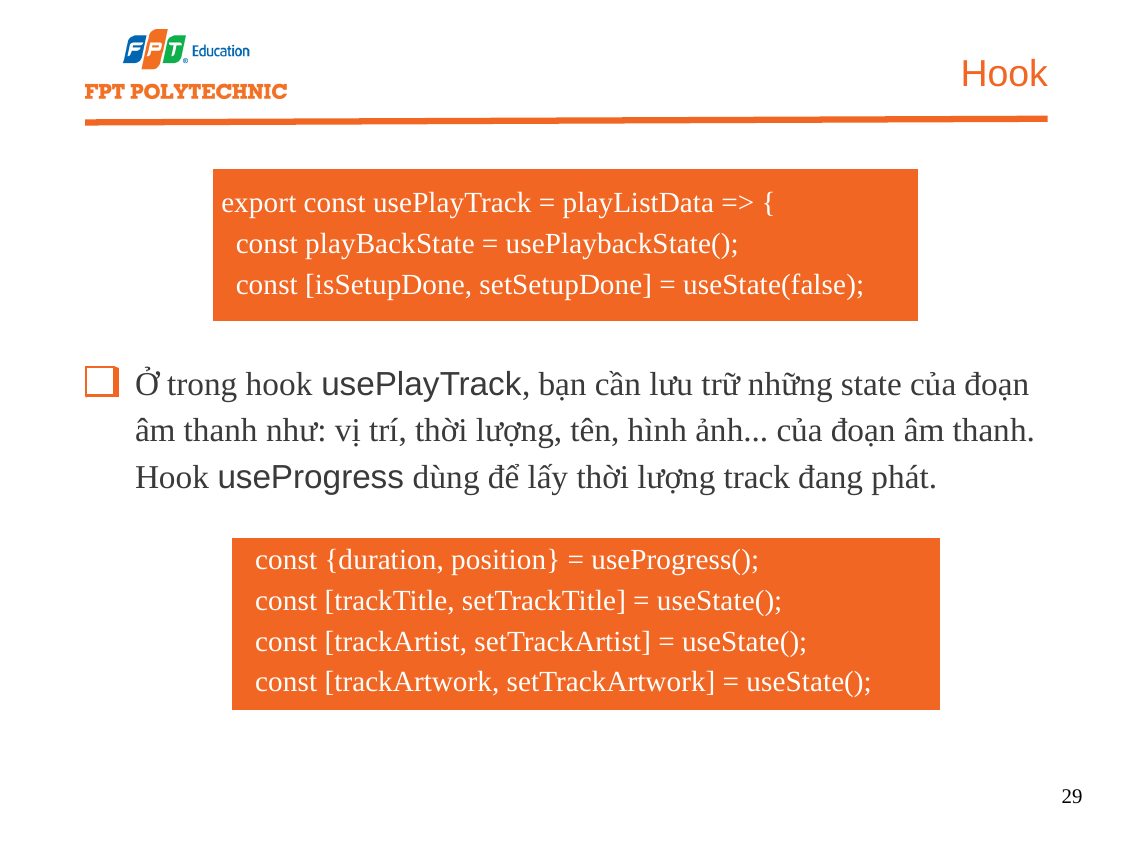

Hook

export const usePlayTrack = playListData => {
  const playBackState = usePlaybackState();
  const [isSetupDone, setSetupDone] = useState(false);
Ở trong hook usePlayTrack, bạn cần lưu trữ những state của đoạn âm thanh như: vị trí, thời lượng, tên, hình ảnh... của đoạn âm thanh. Hook useProgress dùng để lấy thời lượng track đang phát.

  const {duration, position} = useProgress();
  const [trackTitle, setTrackTitle] = useState();
  const [trackArtist, setTrackArtist] = useState();
  const [trackArtwork, setTrackArtwork] = useState();
29